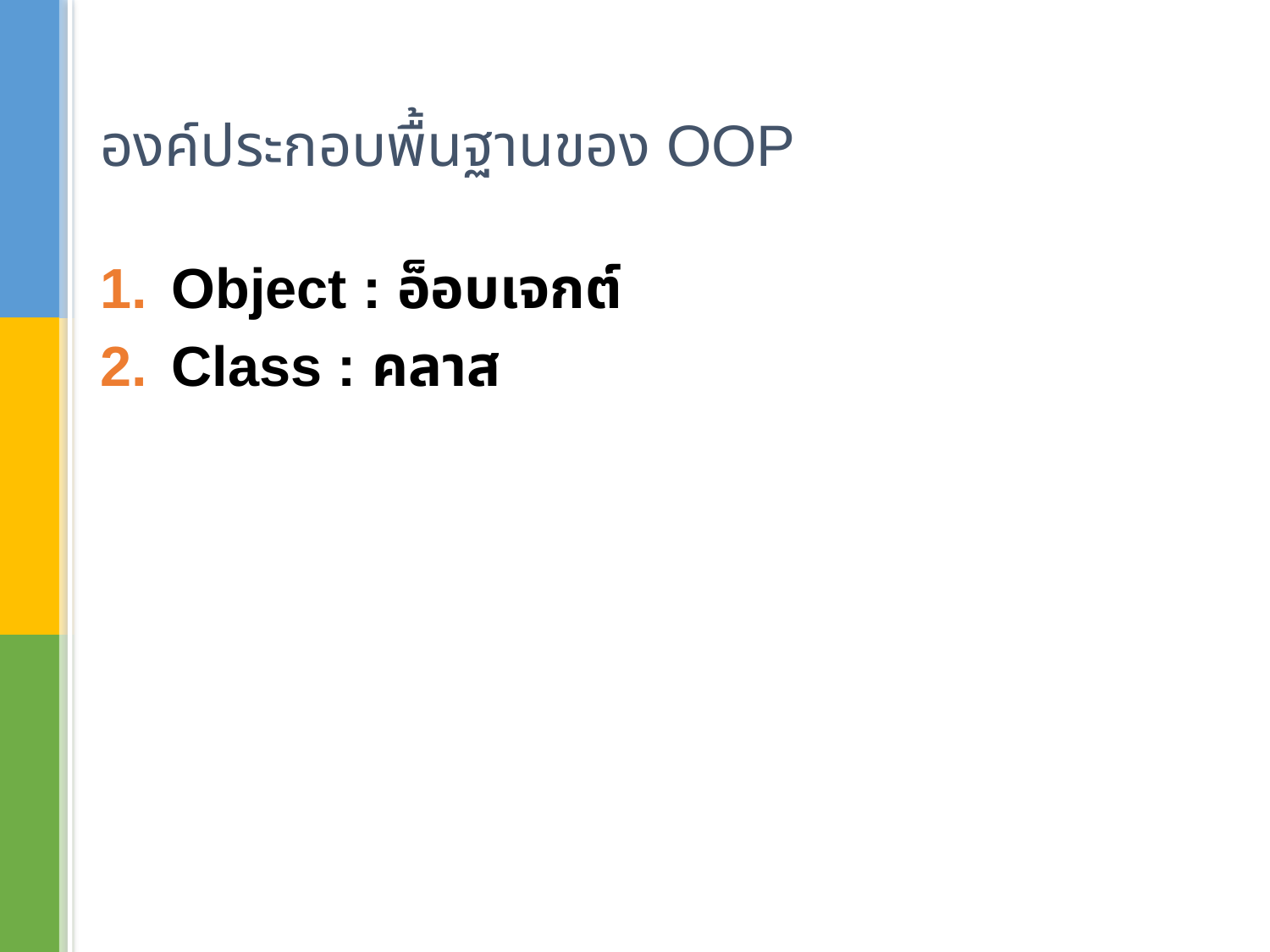

# องค์ประกอบพื้นฐานของ OOP
Object : อ็อบเจกต์
Class : คลาส